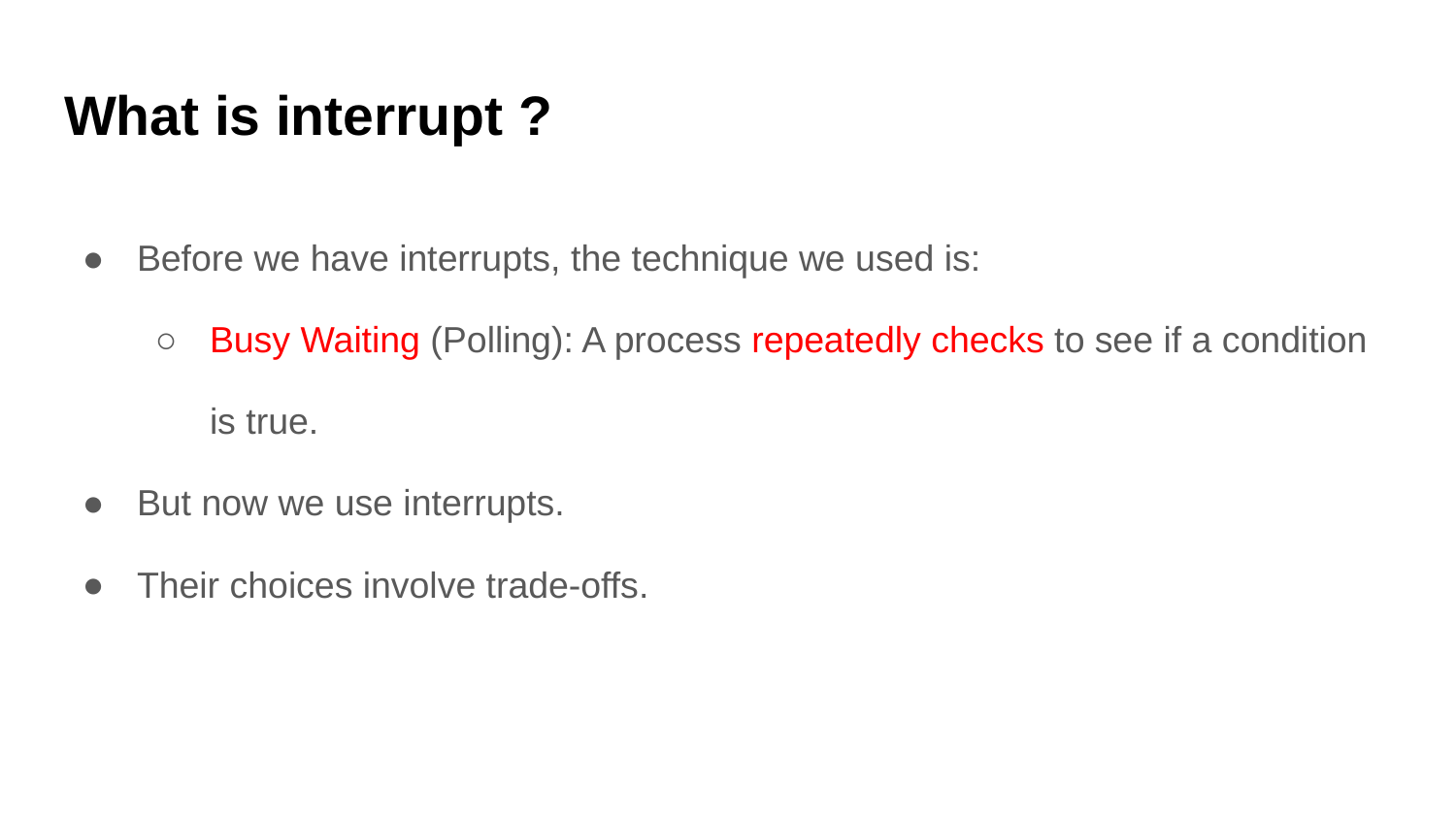

# What is interrupt ?
Before we have interrupts, the technique we used is:
Busy Waiting (Polling): A process repeatedly checks to see if a condition is true.
But now we use interrupts.
Their choices involve trade-offs.